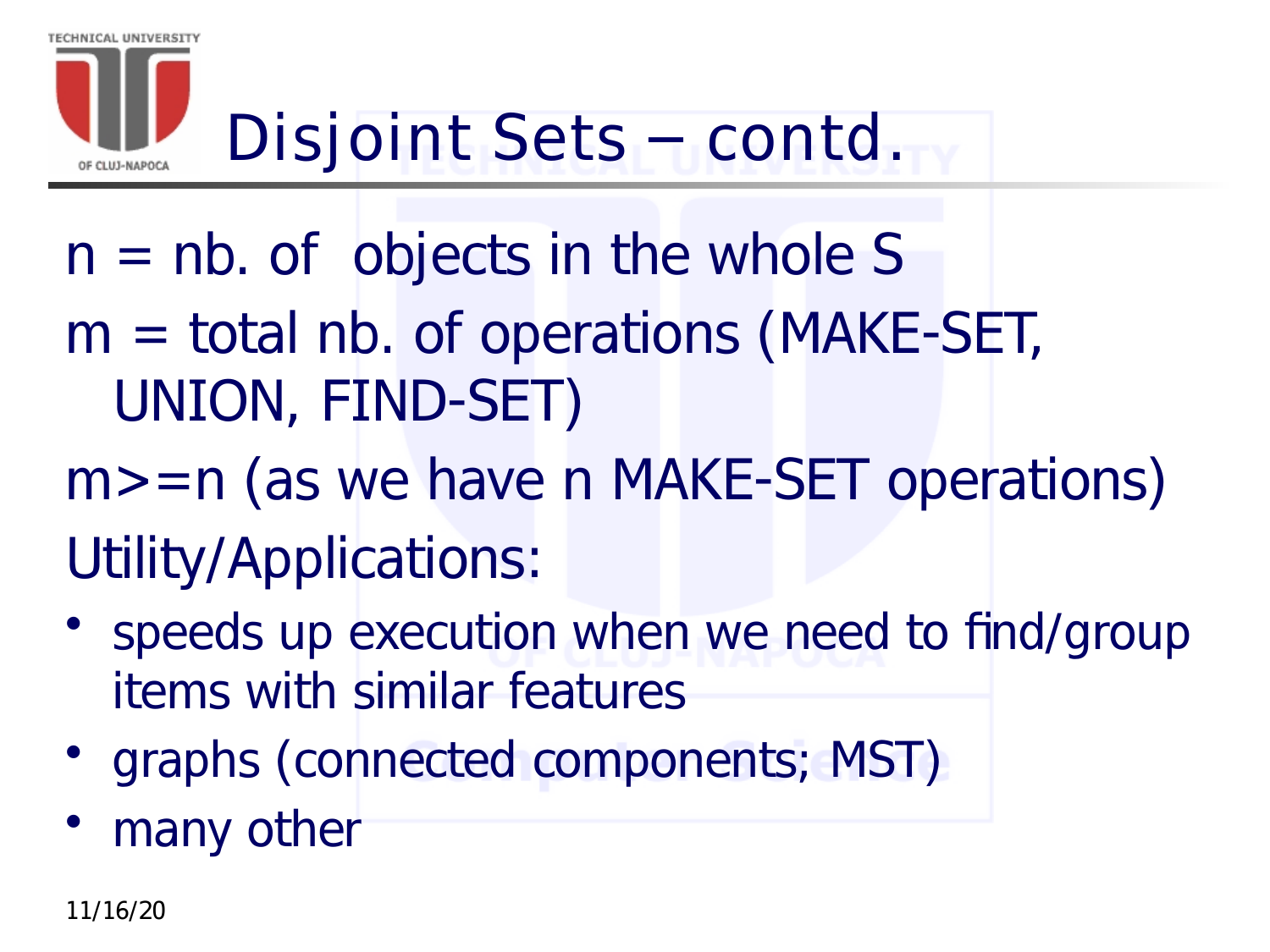

# Disjoint Sets – contd.
n = nb. of  objects in the whole S
m = total nb. of operations (MAKE-SET, UNION, FIND-SET)
m>=n (as we have n MAKE-SET operations)
Utility/Applications:
speeds up execution when we need to find/group items with similar features
graphs (connected components; MST)
many other
11/16/20